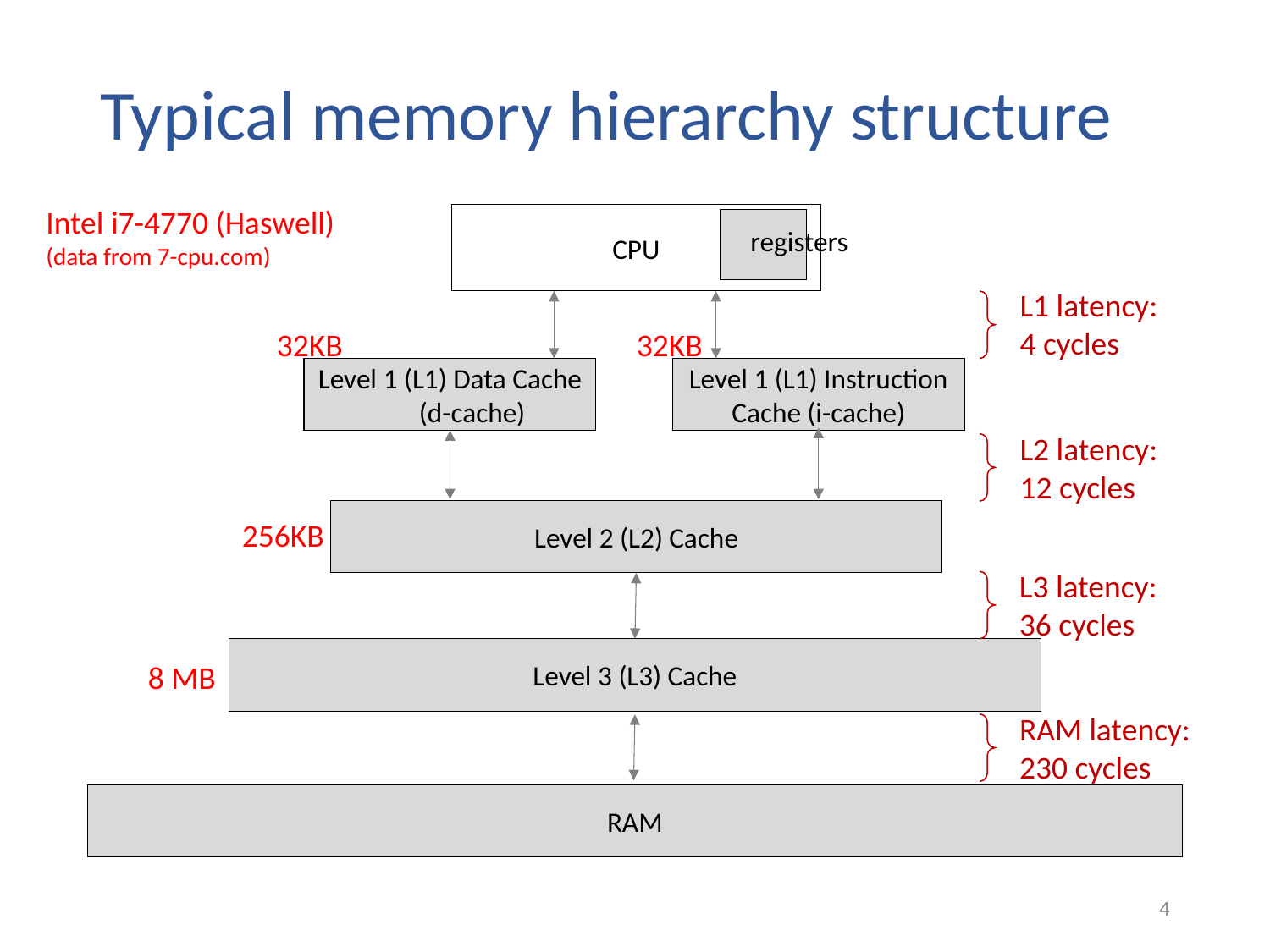

# Typical memory hierarchy structure
Intel i7-4770 (Haswell)
(data from 7-cpu.com)
CPU

registers
L1 latency:
4 cycles

32KB
32KB
Level 1 (L1) Data Cache        (d-cache)
Level 1 (L1) Instruction Cache (i-cache)
L2 latency:
12 cycles

Level 2 (L2) Cache
256KB
L3 latency:
36 cycles

Level 3 (L3) Cache
8 MB
RAM latency:
230 cycles

RAM
4